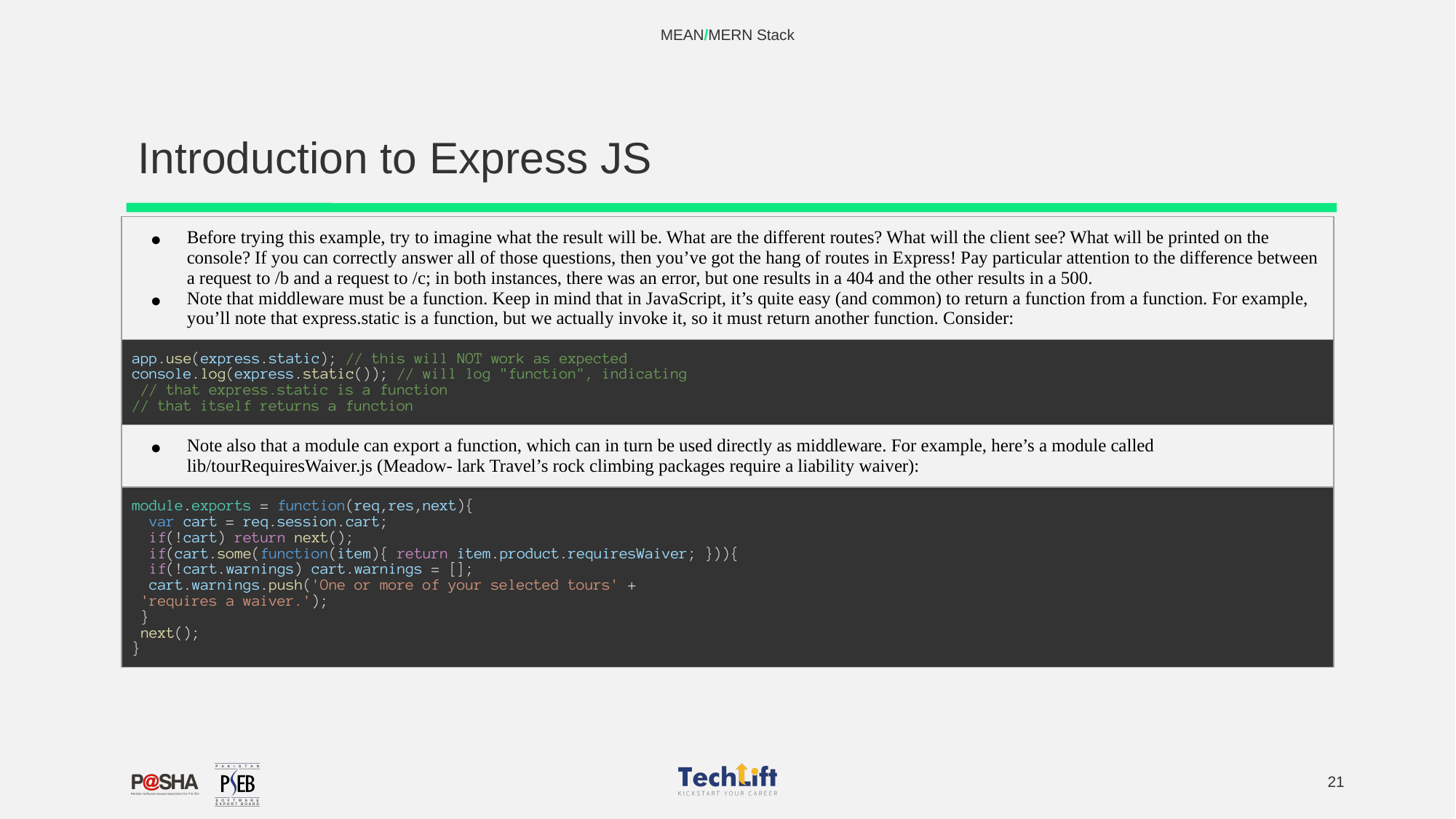

MEAN/MERN Stack
# Introduction to Express JS
| Before trying this example, try to imagine what the result will be. What are the different routes? What will the client see? What will be printed on the console? If you can correctly answer all of those questions, then you’ve got the hang of routes in Express! Pay particular attention to the difference between a request to /b and a request to /c; in both instances, there was an error, but one results in a 404 and the other results in a 500. Note that middleware must be a function. Keep in mind that in JavaScript, it’s quite easy (and common) to return a function from a function. For example, you’ll note that express.static is a function, but we actually invoke it, so it must return another function. Consider: |  |
| --- | --- |
| app.use(express.static); // this will NOT work as expected console.log(express.static()); // will log "function", indicating  // that express.static is a function // that itself returns a function |  |
| Note also that a module can export a function, which can in turn be used directly as middleware. For example, here’s a module called lib/tourRequiresWaiver.js (Meadow‐ lark Travel’s rock climbing packages require a liability waiver): |  |
| module.exports = function(req,res,next){   var cart = req.session.cart;   if(!cart) return next();   if(cart.some(function(item){ return item.product.requiresWaiver; })){   if(!cart.warnings) cart.warnings = [];   cart.warnings.push('One or more of your selected tours' +  'requires a waiver.');  }  next(); } |  |
21